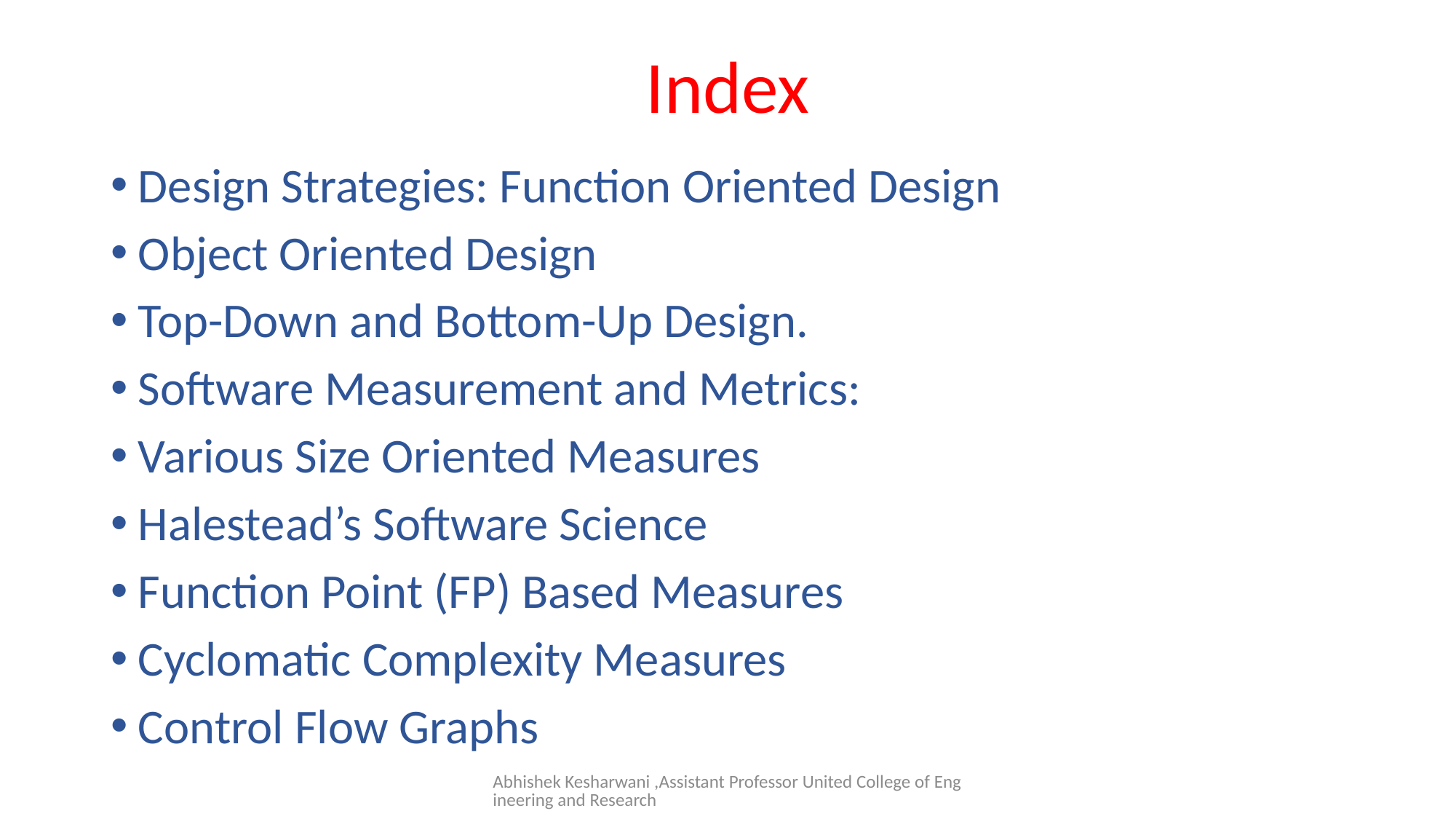

# Index
Design Strategies: Function Oriented Design
Object Oriented Design
Top-Down and Bottom-Up Design.
Software Measurement and Metrics:
Various Size Oriented Measures
Halestead’s Software Science
Function Point (FP) Based Measures
Cyclomatic Complexity Measures
Control Flow Graphs
Abhishek Kesharwani ,Assistant Professor United College of Engineering and Research